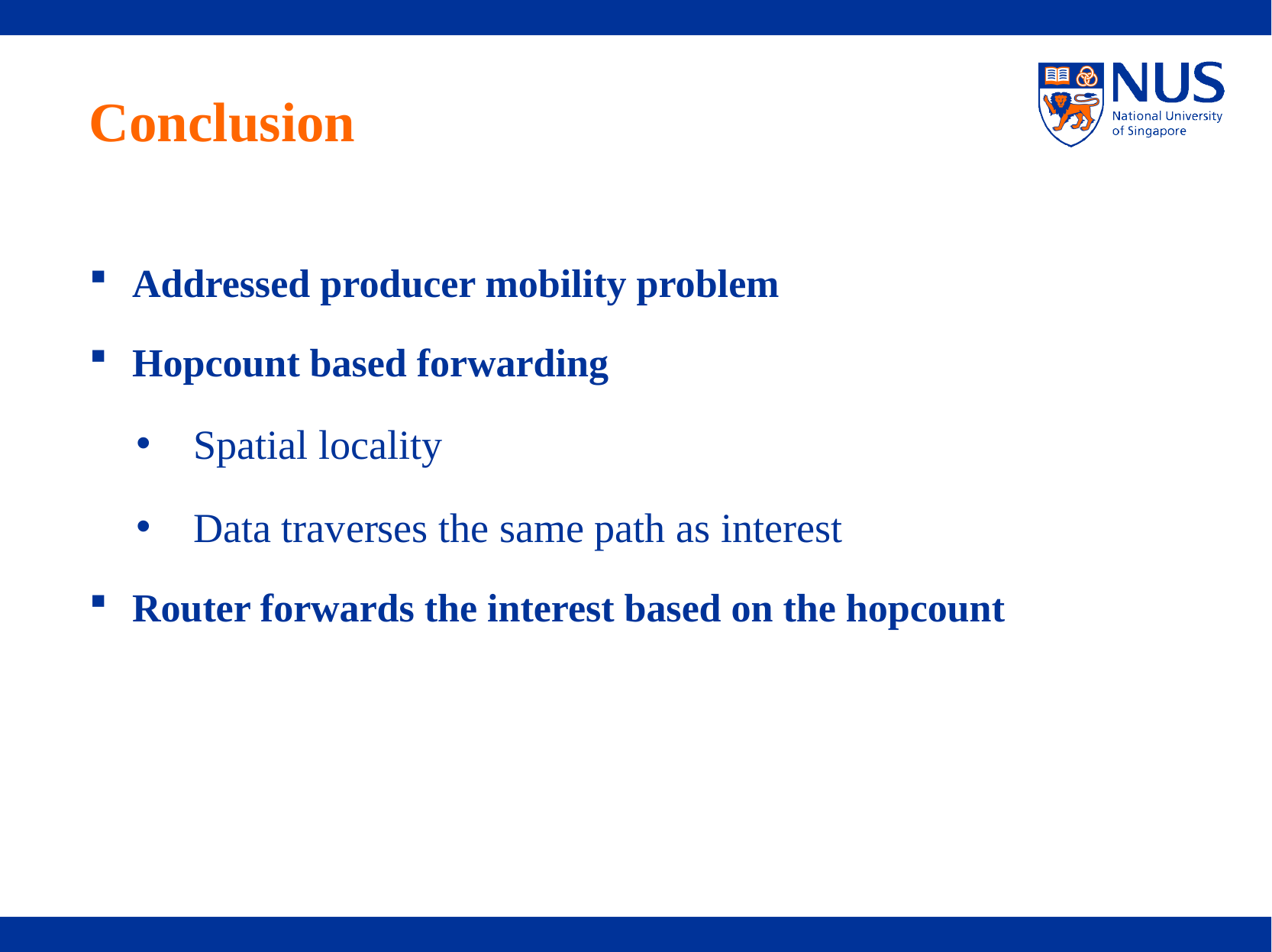

# Conclusion
Addressed producer mobility problem
Hopcount based forwarding
Spatial locality
Data traverses the same path as interest
Router forwards the interest based on the hopcount